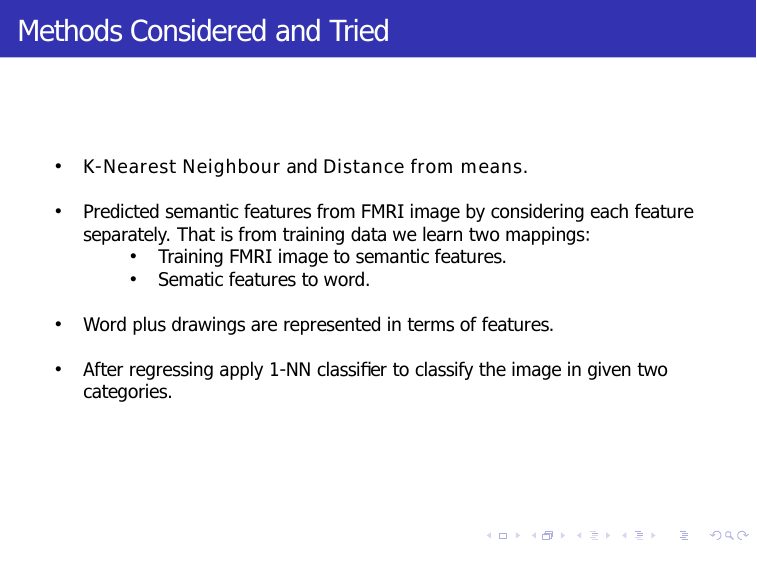

Methods Considered and Tried

K-Nearest Neighbour and Distance from means.

Predicted semantic features from FMRI image by considering each feature separately. That is from training data we learn two mappings:
Training FMRI image to semantic features.
Sematic features to word.

Word plus drawings are represented in terms of features.

After regressing apply 1-NN classifier to classify the image in given two categories.

Kanhaya Namdhar
Sentiment Classification and Categorization of Review